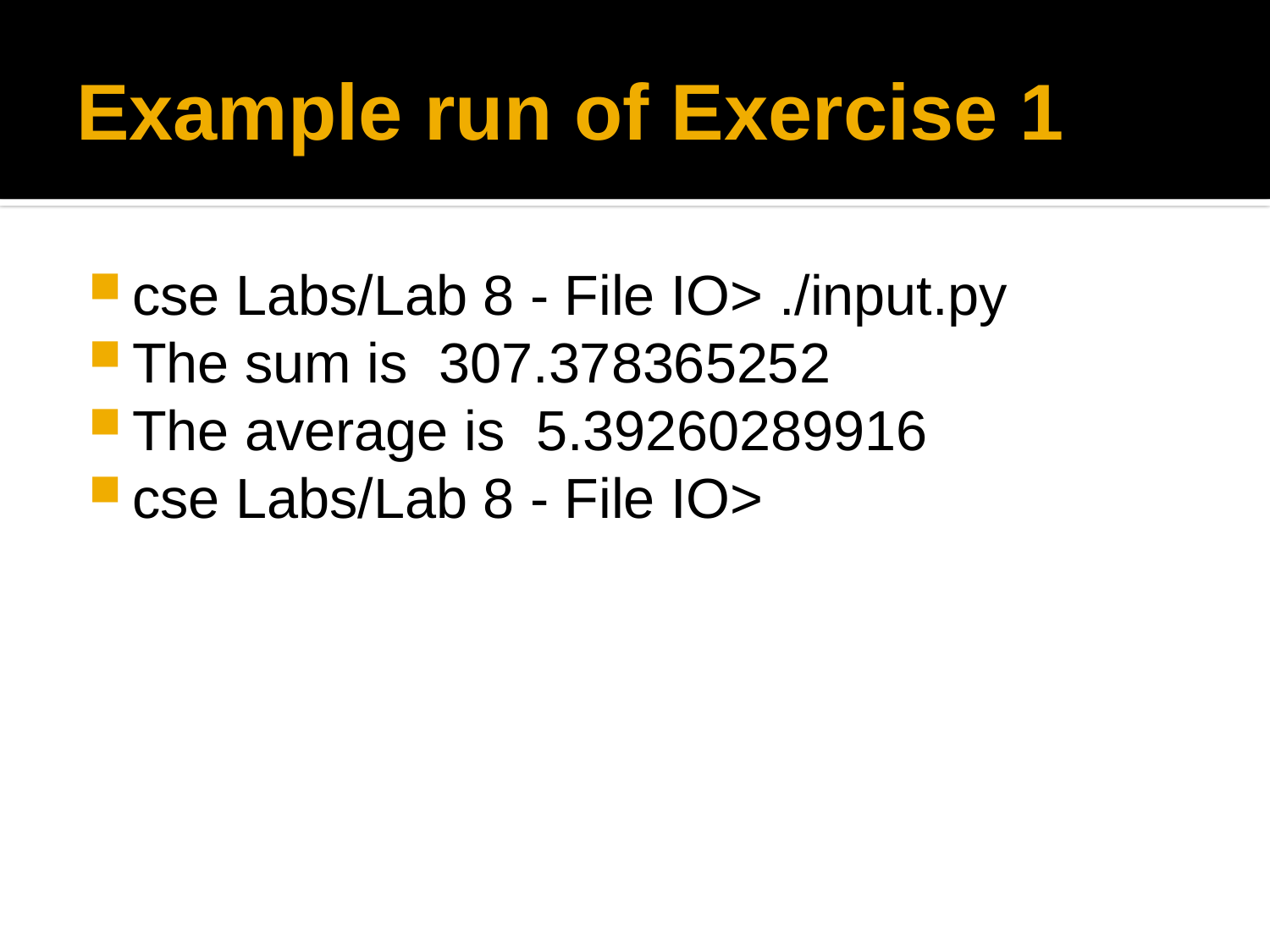

# Example run of Exercise 1
cse Labs/Lab 8 - File IO> ./input.py
The sum is  307.378365252
The average is  5.39260289916
cse Labs/Lab 8 - File IO>